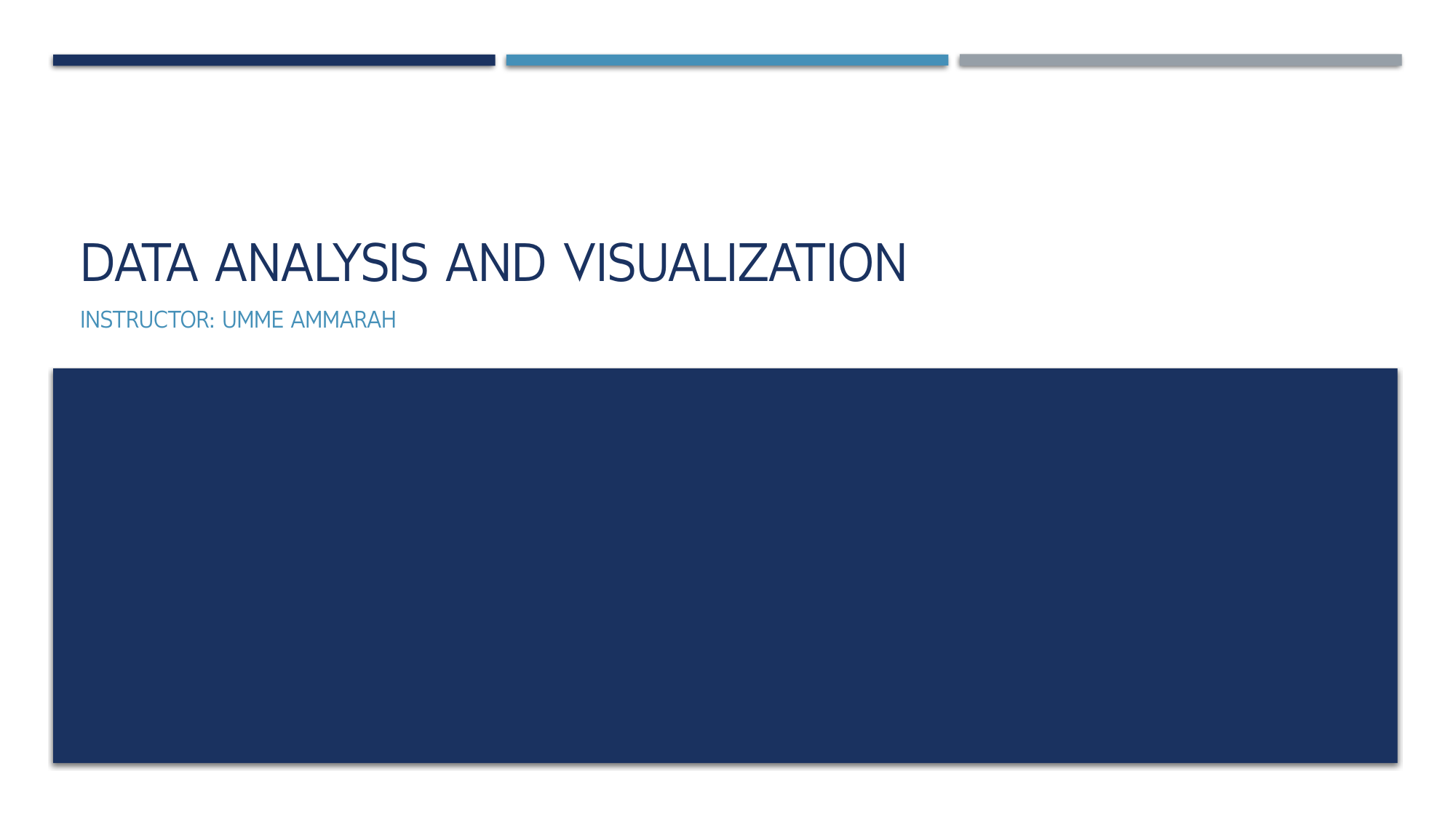

# Data analysis and visualization
Instructor: Umme Ammarah